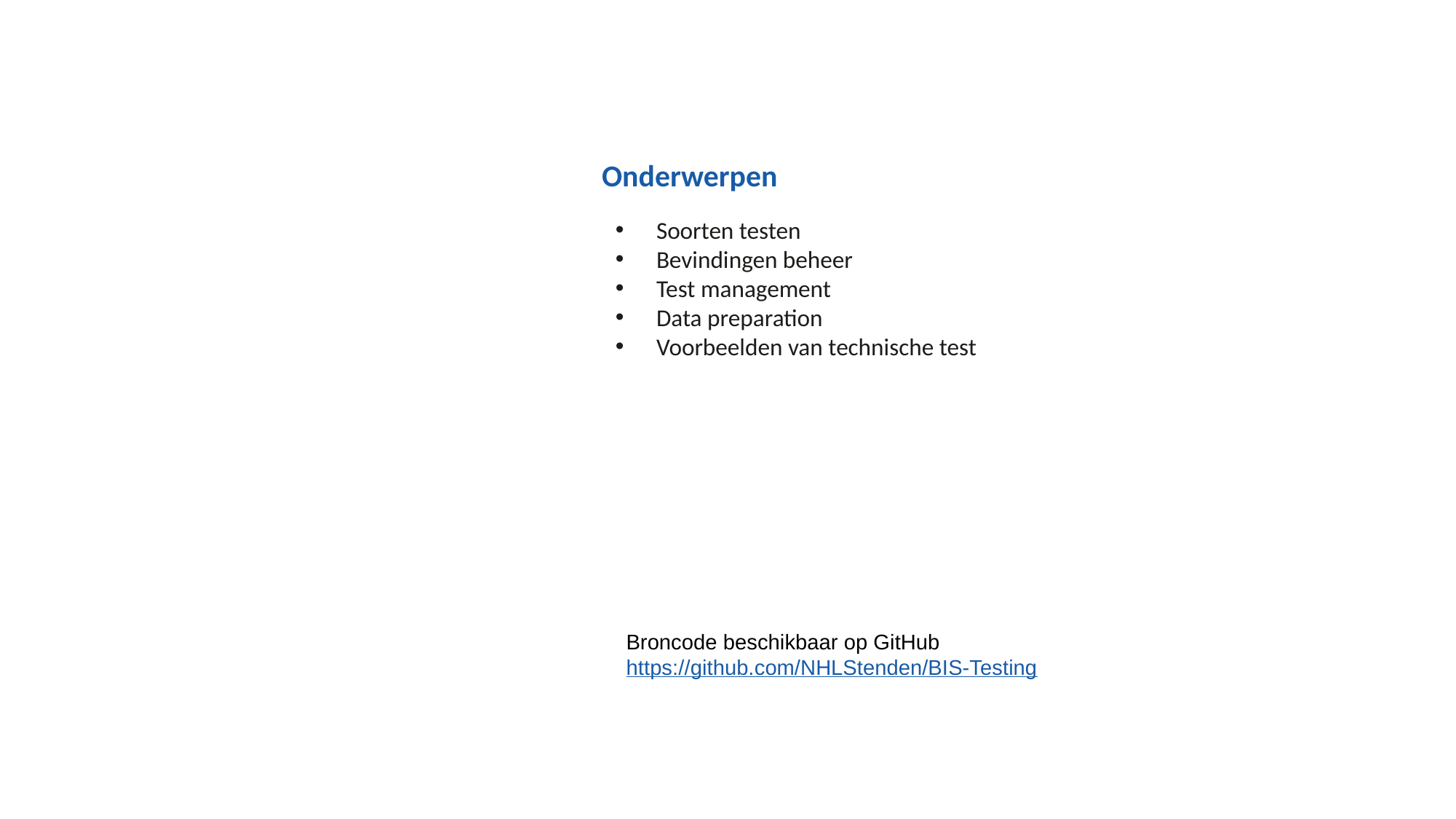

# Onderwerpen
Soorten testen
Bevindingen beheer
Test management
Data preparation
Voorbeelden van technische test

Broncode beschikbaar op GitHub
https://github.com/NHLStenden/BIS-Testing